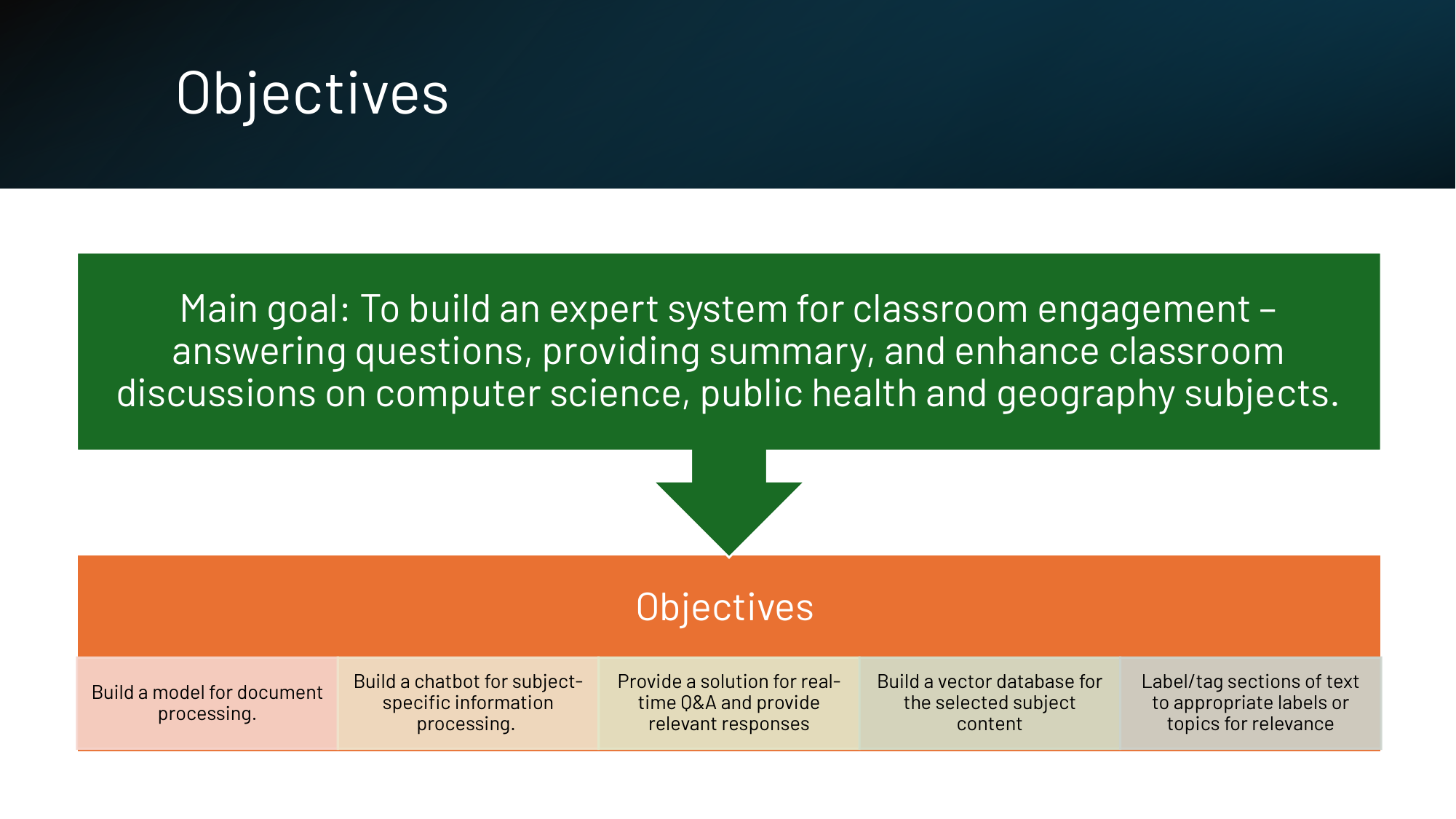

# Objectives
Objectives
Build a model for document processing.
Build a chatbot for subject-specific information processing.
Provide a solution for real-time Q&A and provide relevant responses
Build a vector database for the selected subject content
Label/tag sections of text to appropriate labels or topics for relevance
Main goal: To build an expert system for classroom engagement – answering questions, providing summary, and enhance classroom discussions on computer science, public health and geography subjects.